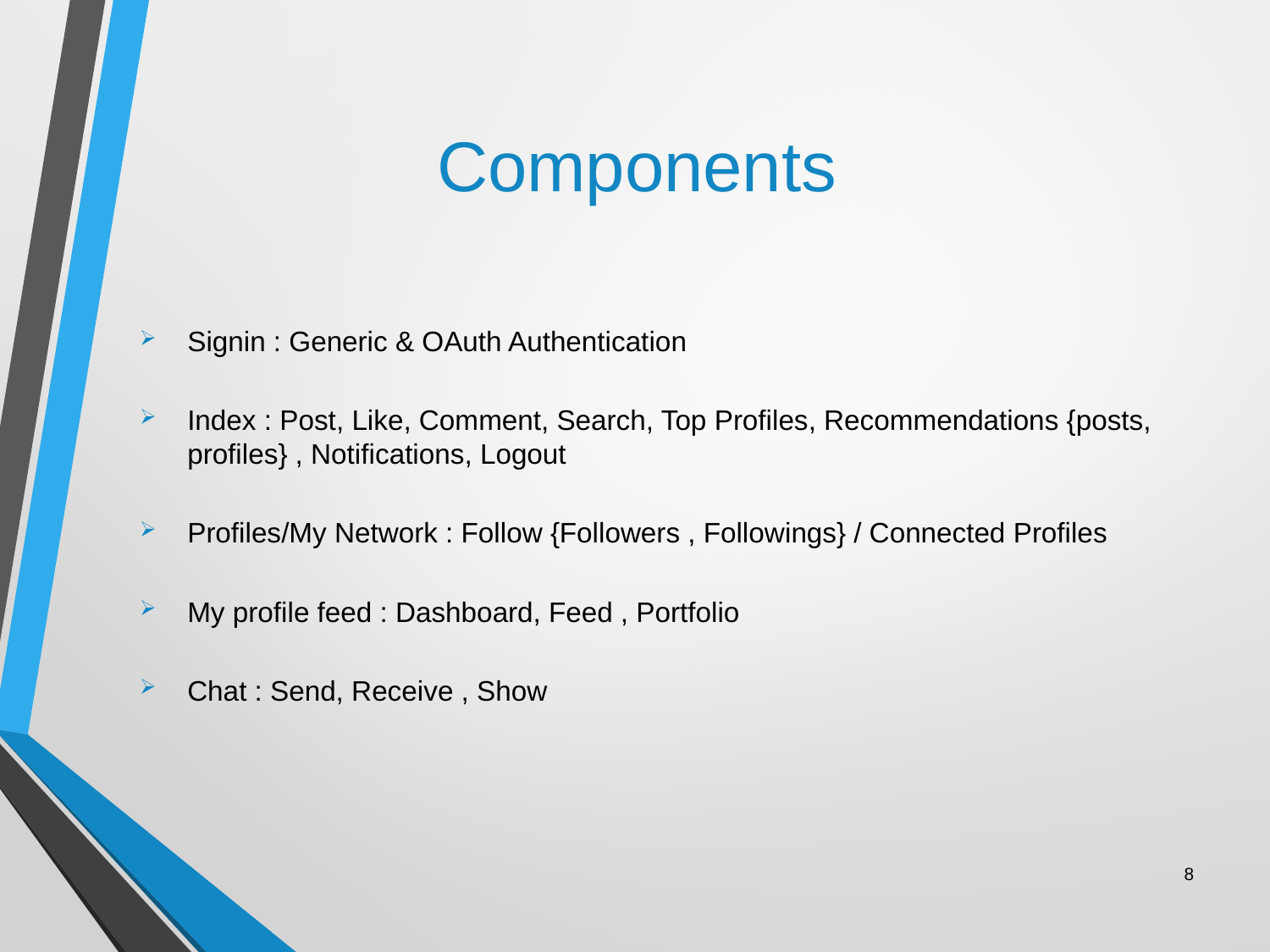

# Components

Signin : Generic & OAuth Authentication

Index : Post, Like, Comment, Search, Top Profiles, Recommendations {posts, profiles} , Notifications, Logout

Profiles/My Network : Follow {Followers , Followings} / Connected Profiles

My profile feed : Dashboard, Feed , Portfolio

Chat : Send, Receive , Show

8